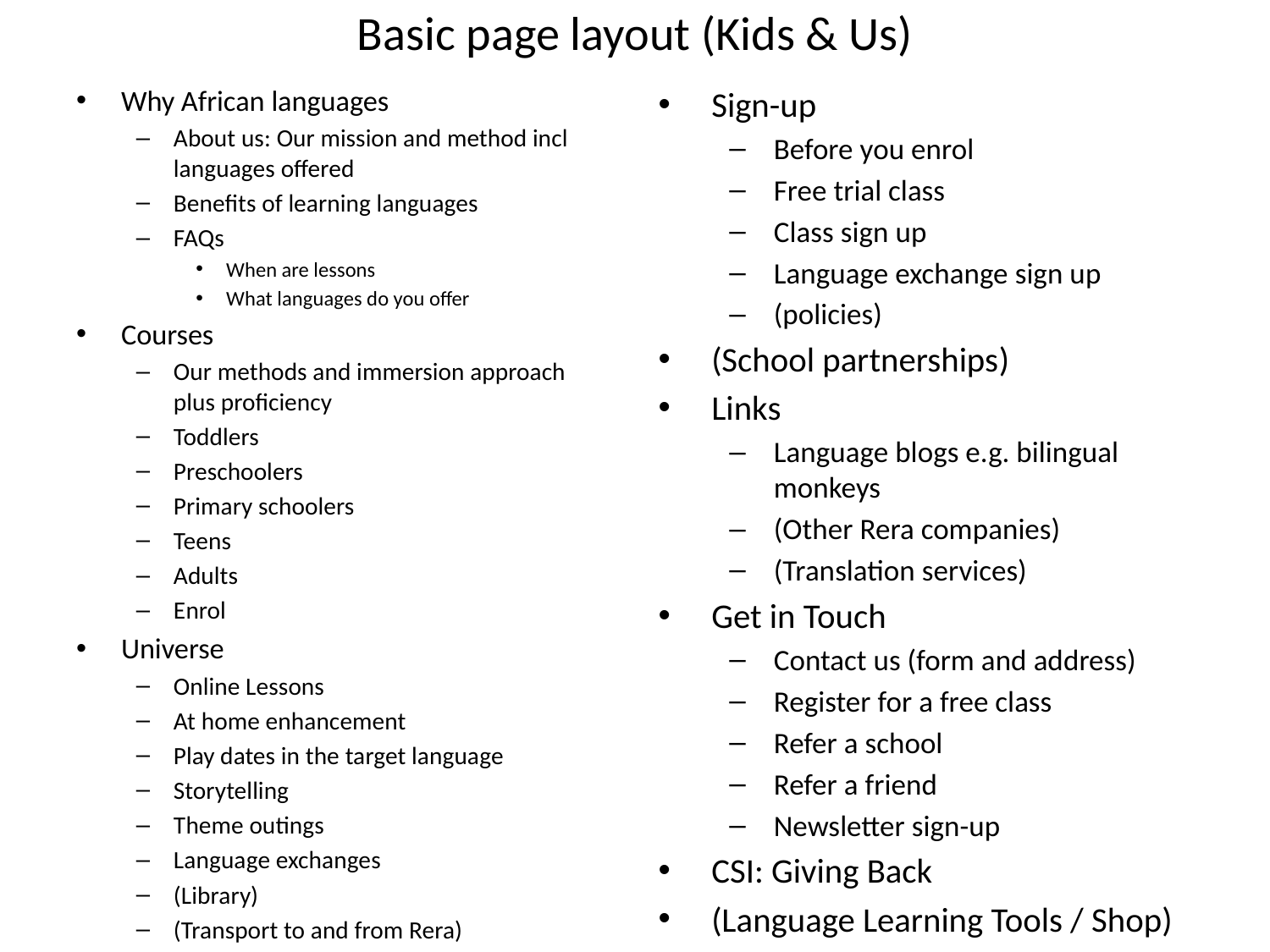

# Basic page layout (Kids & Us)
Why African languages
About us: Our mission and method incl languages offered
Benefits of learning languages​
FAQs
When are lessons
What languages do you offer
Courses
Our methods and immersion approach​ plus proficiency
Toddlers
Preschoolers
Primary schoolers
Teens
Adults
Enrol
Universe
Online Lessons
At home enhancement​
Play dates in the target language​
Storytelling
Theme outings
Language exchanges
(Library)
(Transport to and from Rera)

Sign-up​
Before you enrol​
Free trial class
Class sign up​
Language exchange sign up
(policies)
(School partnerships)
Links​
Language blogs e.g. bilingual monkeys
(Other Rera companies)
(Translation services)
Get in Touch​
Contact us (form and address)​
Register for a free class​
Refer a school​
Refer a friend​
Newsletter sign-up​
CSI: Giving Back
(Language Learning Tools / Shop)